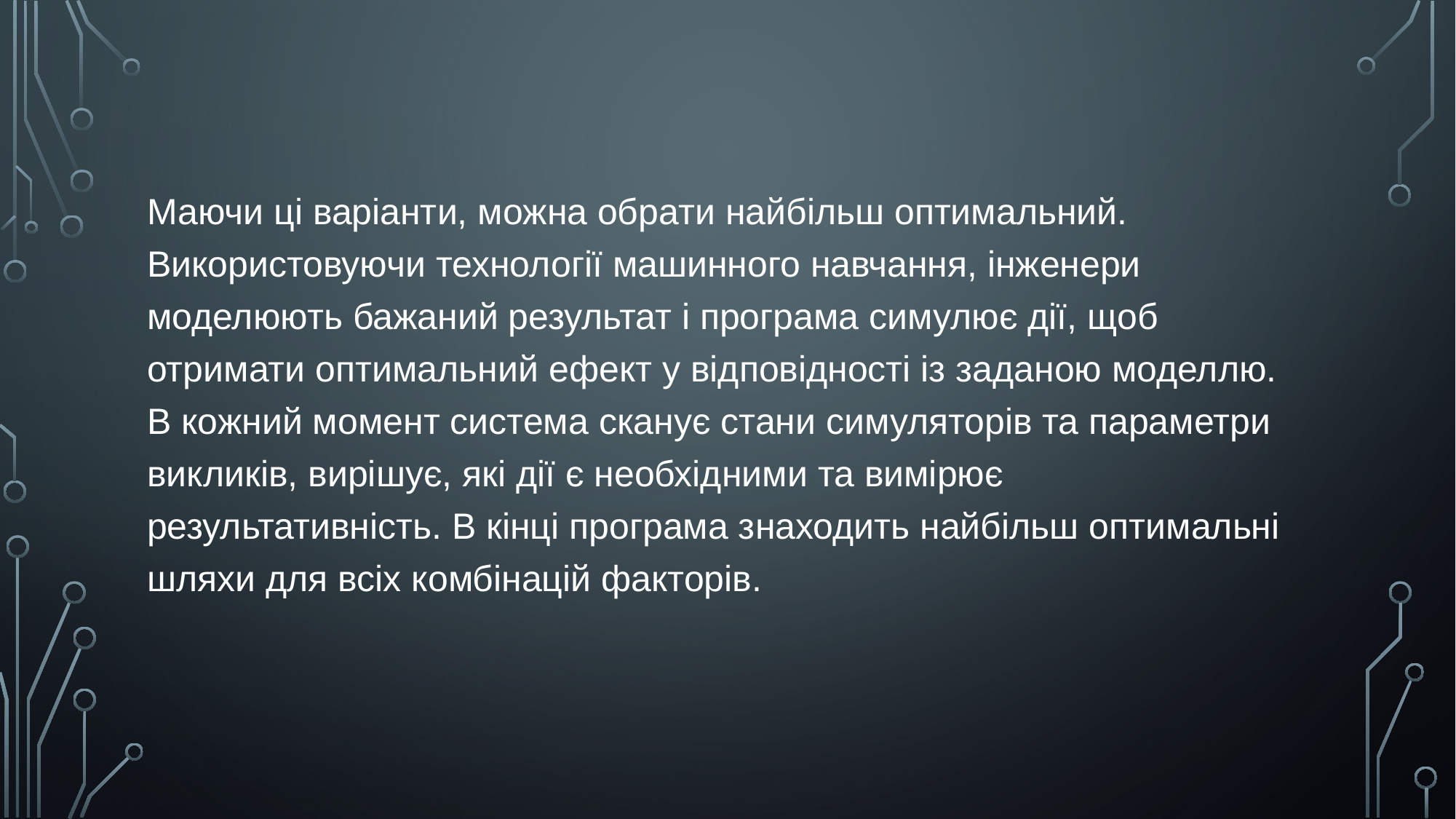

Маючи ці варіанти, можна обрати найбільш оптимальний. Використовуючи технології машинного навчання, інженери моделюють бажаний результат і програма симулює дії, щоб отримати оптимальний ефект у відповідності із заданою моделлю. В кожний момент система сканує стани симуляторів та параметри викликів, вирішує, які дії є необхідними та вимірює результативність. В кінці програма знаходить найбільш оптимальні шляхи для всіх комбінацій факторів.